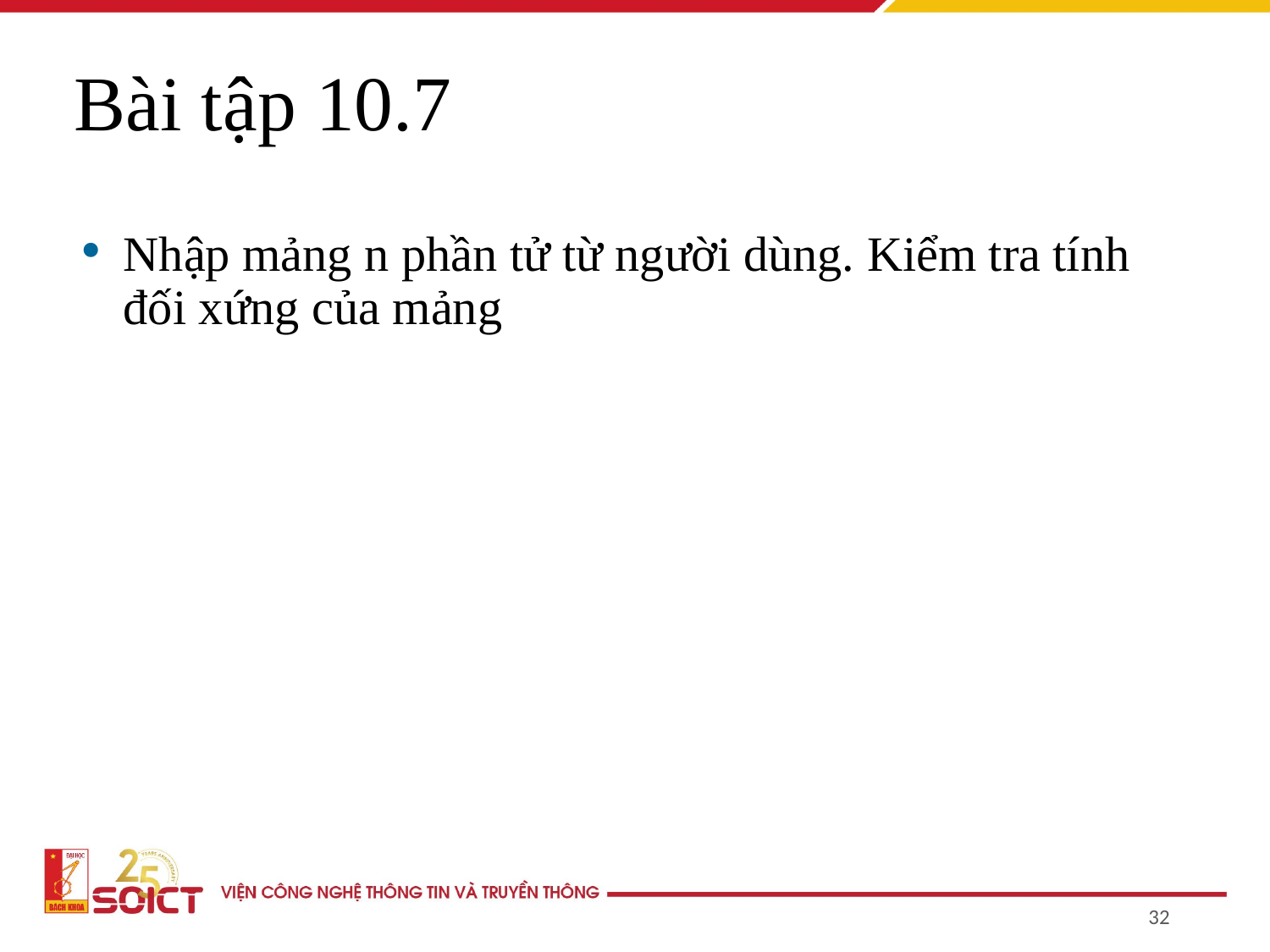

Bài tập 10.7
Nhập mảng n phần tử từ người dùng. Kiểm tra tính đối xứng của mảng
32